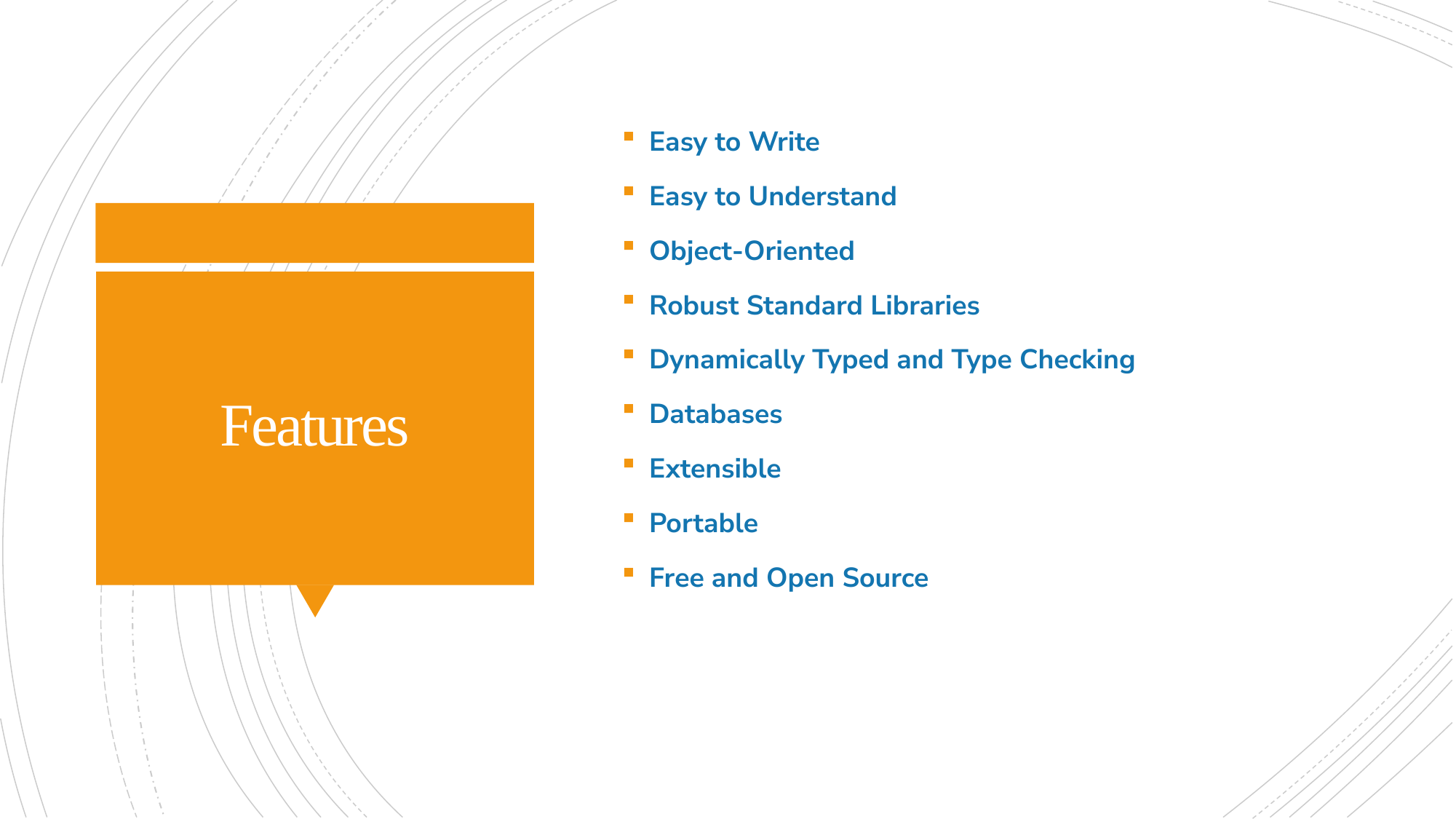

Easy to Write
Easy to Understand
Object-Oriented
Robust Standard Libraries
Dynamically Typed and Type Checking
Databases
Extensible
Portable
Free and Open Source

# Features